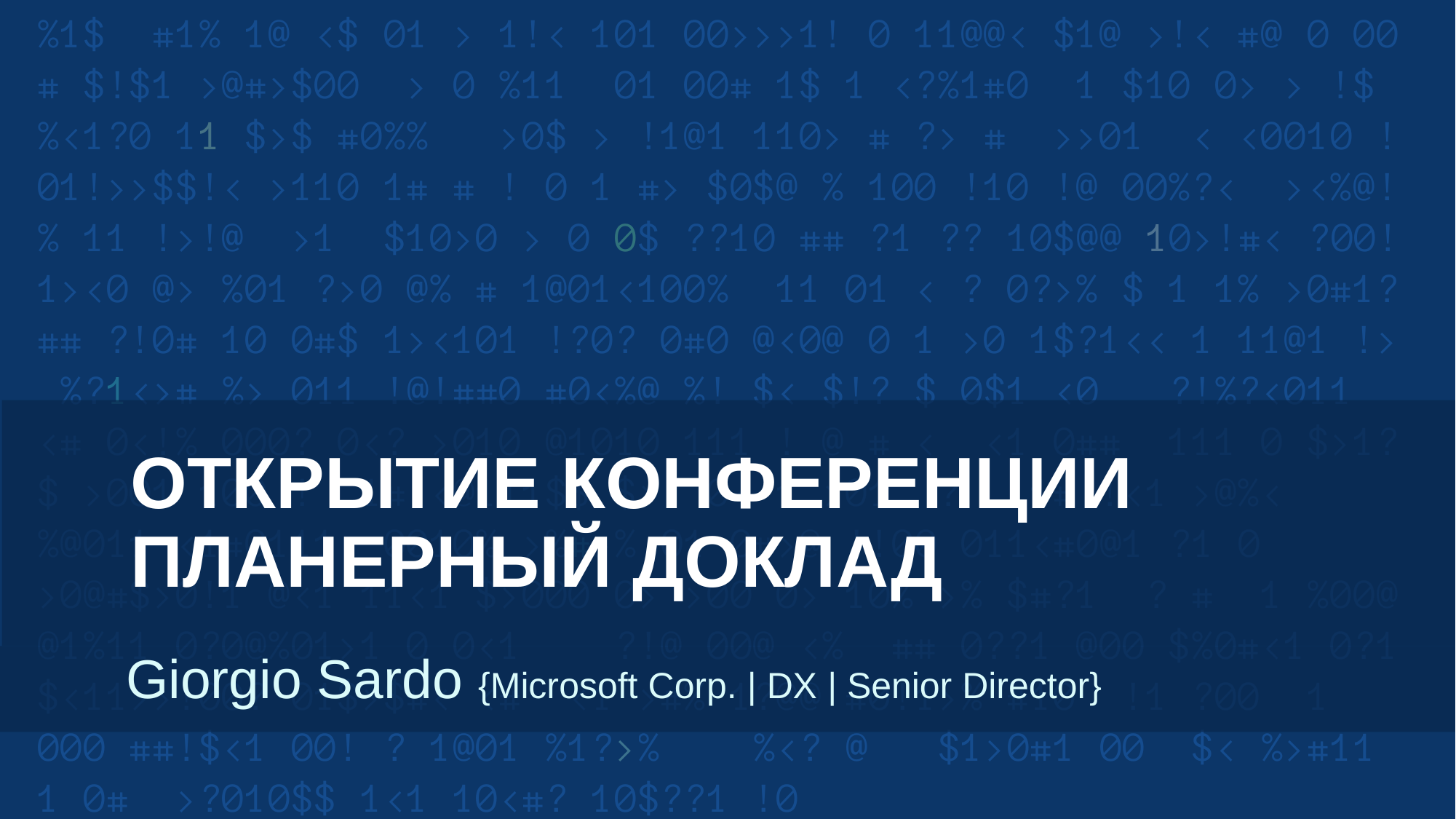

# ОТКРЫТИЕ КОНФЕРЕНЦИИ ПЛАНЕРНЫЙ ДОКЛАД
Giorgio Sardo {Microsoft Corp. | DX | Senior Director}